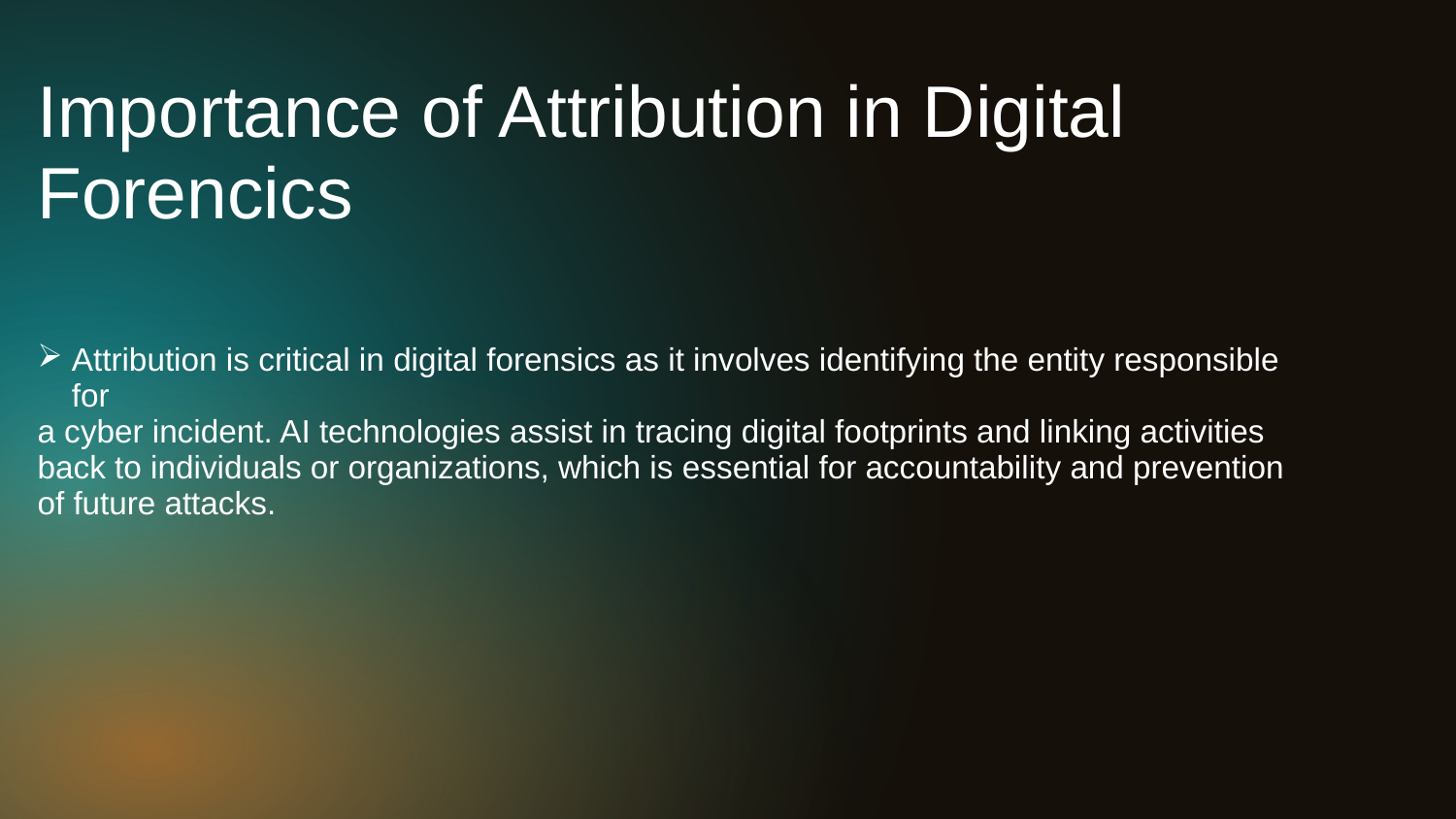

# Importance of Attribution in Digital Forencics

Attribution is critical in digital forensics as it involves identifying the entity responsible for
a cyber incident. AI technologies assist in tracing digital footprints and linking activities back to individuals or organizations, which is essential for accountability and prevention of future attacks.